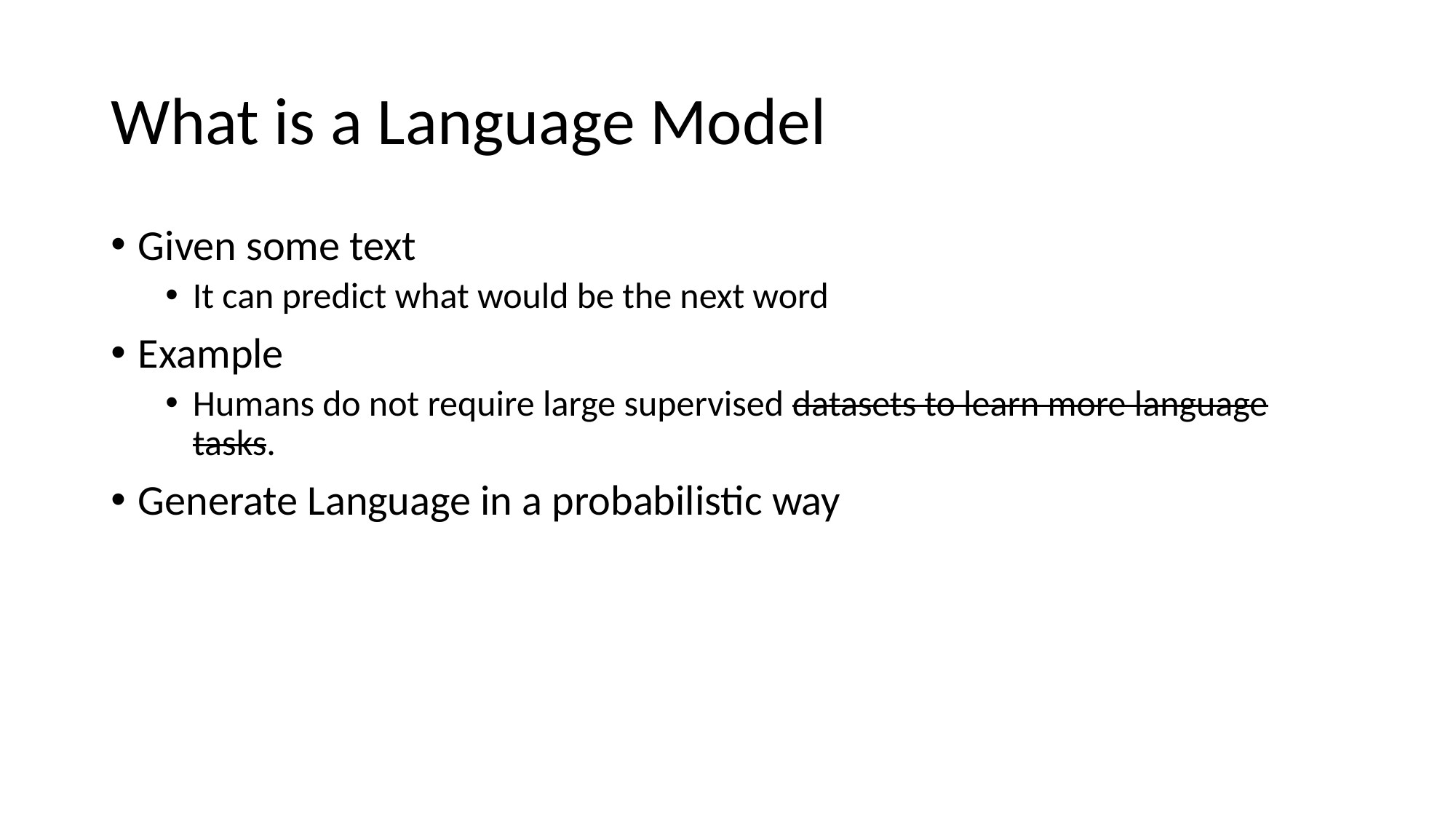

# What is a Language Model
Given some text
It can predict what would be the next word
Example
Humans do not require large supervised datasets to learn more language tasks.
Generate Language in a probabilistic way